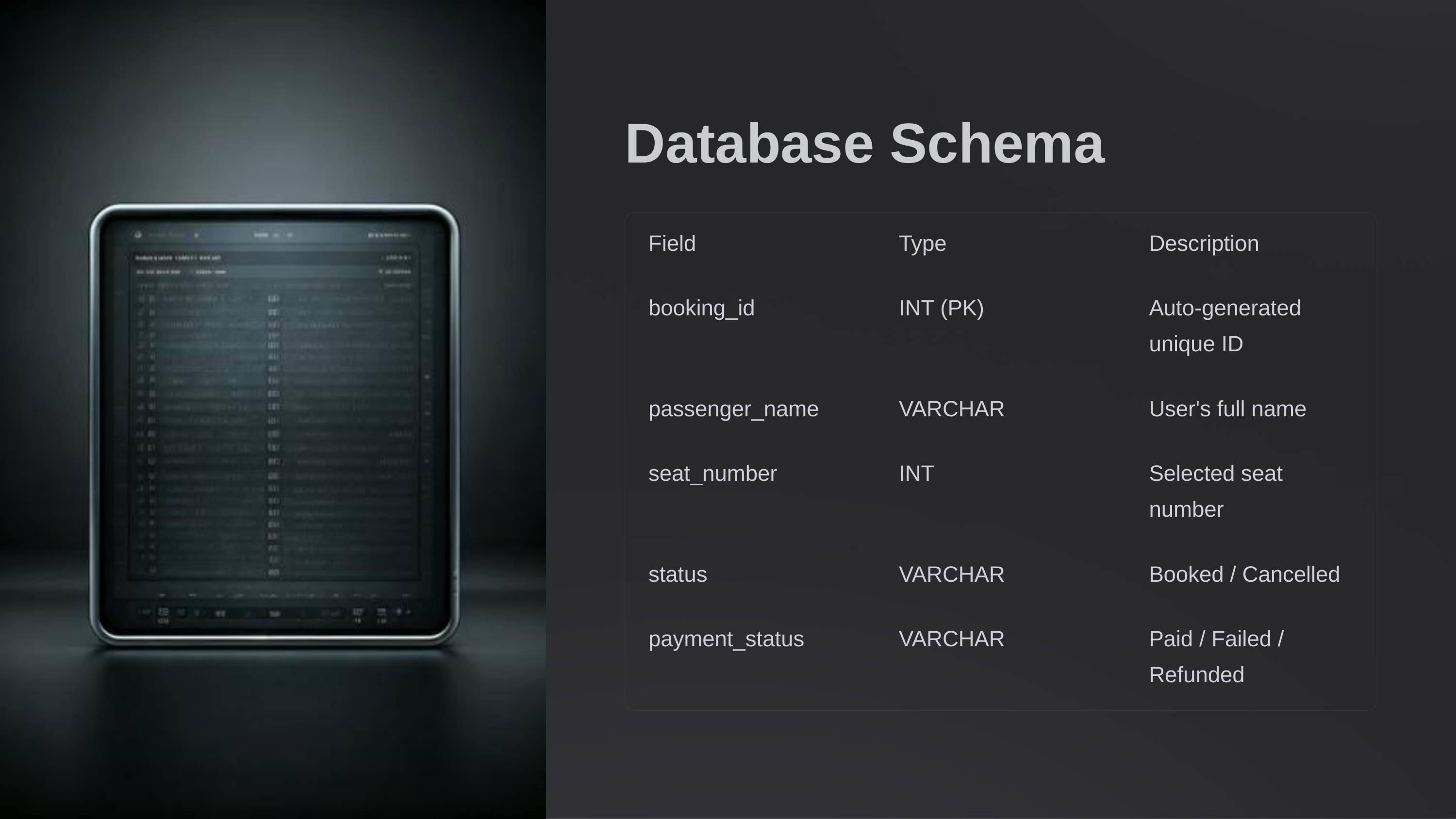

Database Schema

Field
Type
Description

booking_id
INT (PK)
Auto-generated unique ID

passenger_name
VARCHAR
User's full name

seat_number
INT
Selected seat number

status
VARCHAR
Booked / Cancelled

payment_status
VARCHAR
Paid / Failed / Refunded